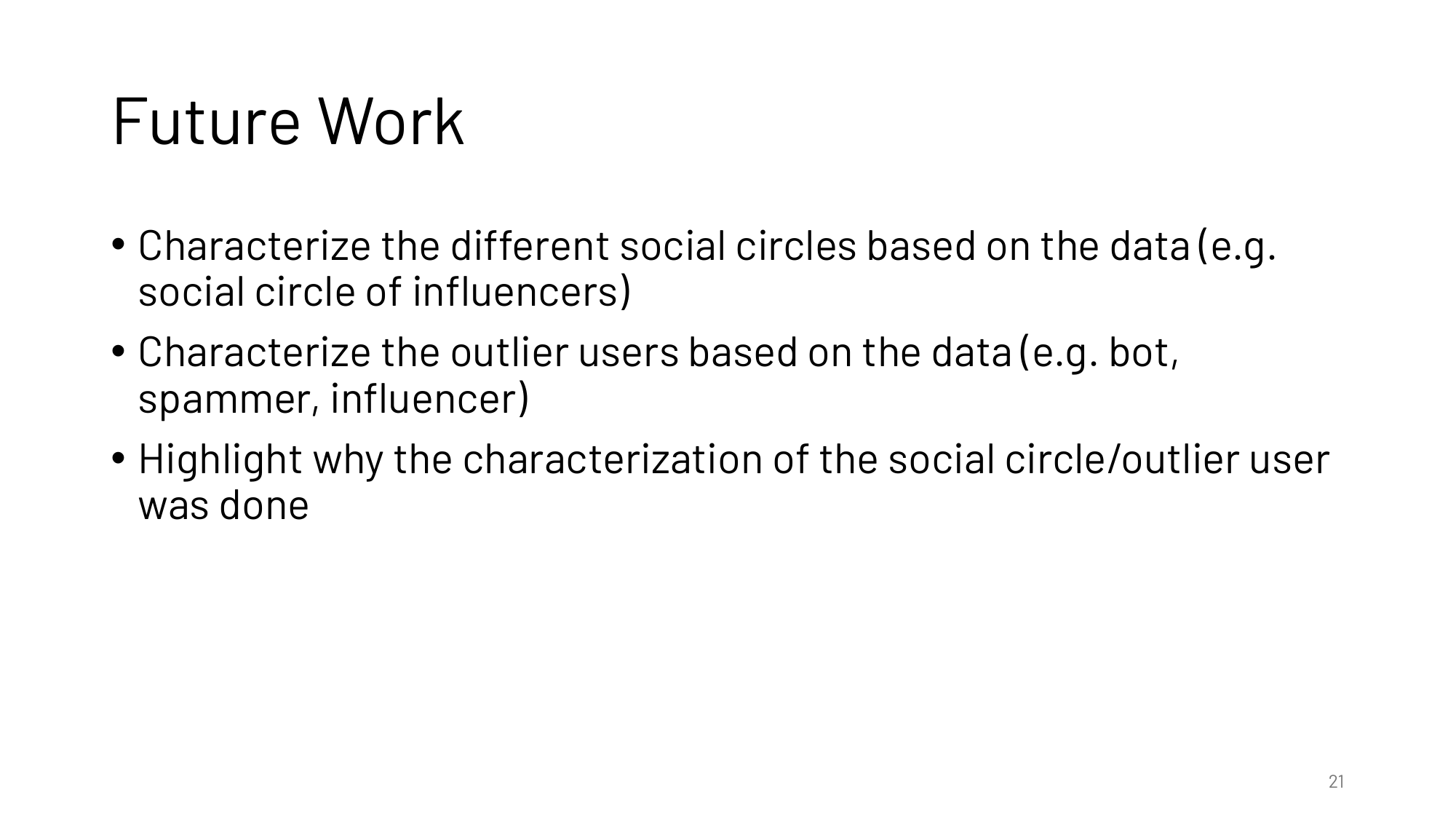

# Future Work
Characterize the different social circles based on the data (e.g. social circle of influencers)
Characterize the outlier users based on the data (e.g. bot, spammer, influencer)
Highlight why the characterization of the social circle/outlier user was done
21